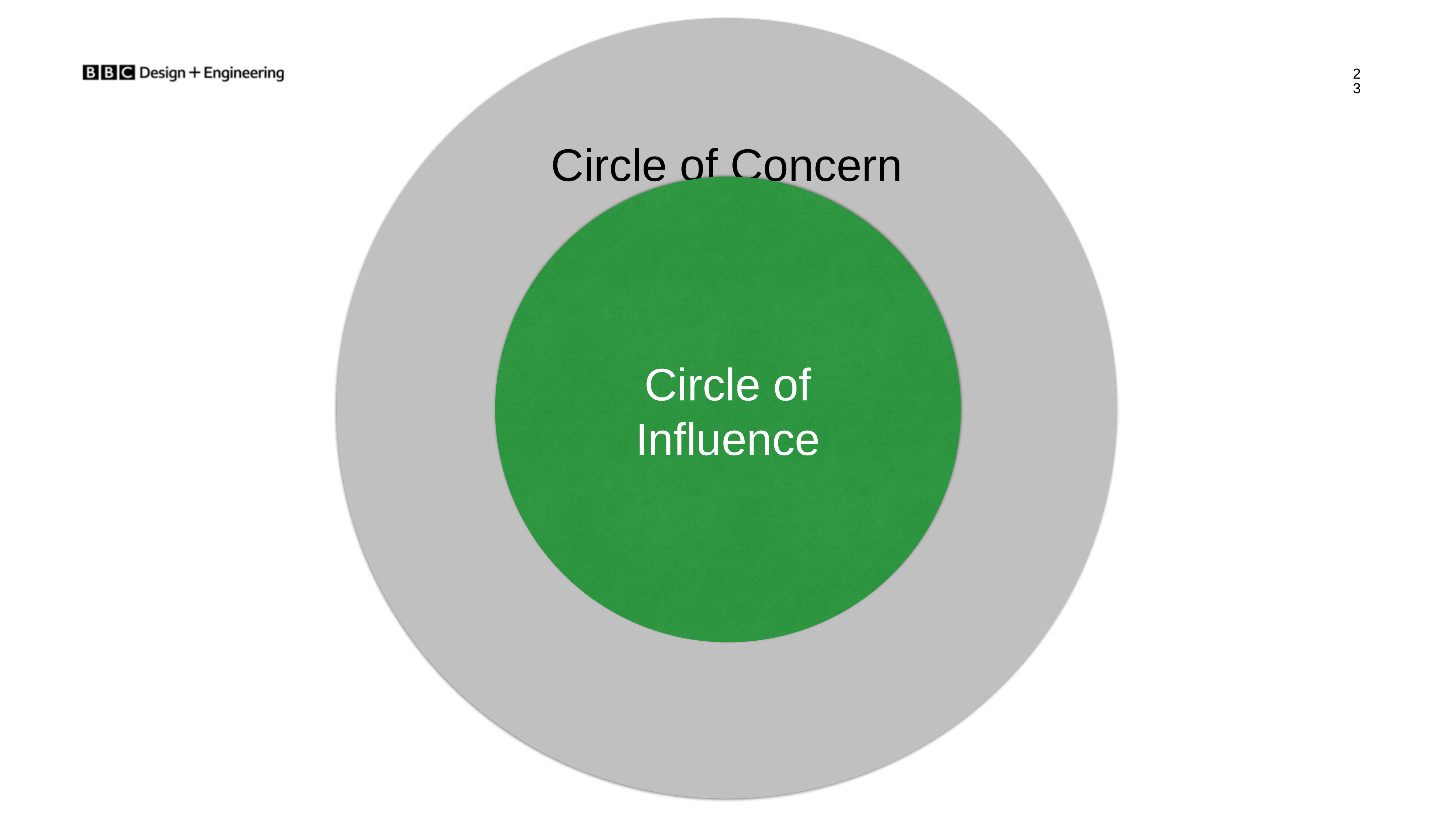

Circle of Concern
23
Circle of Influence